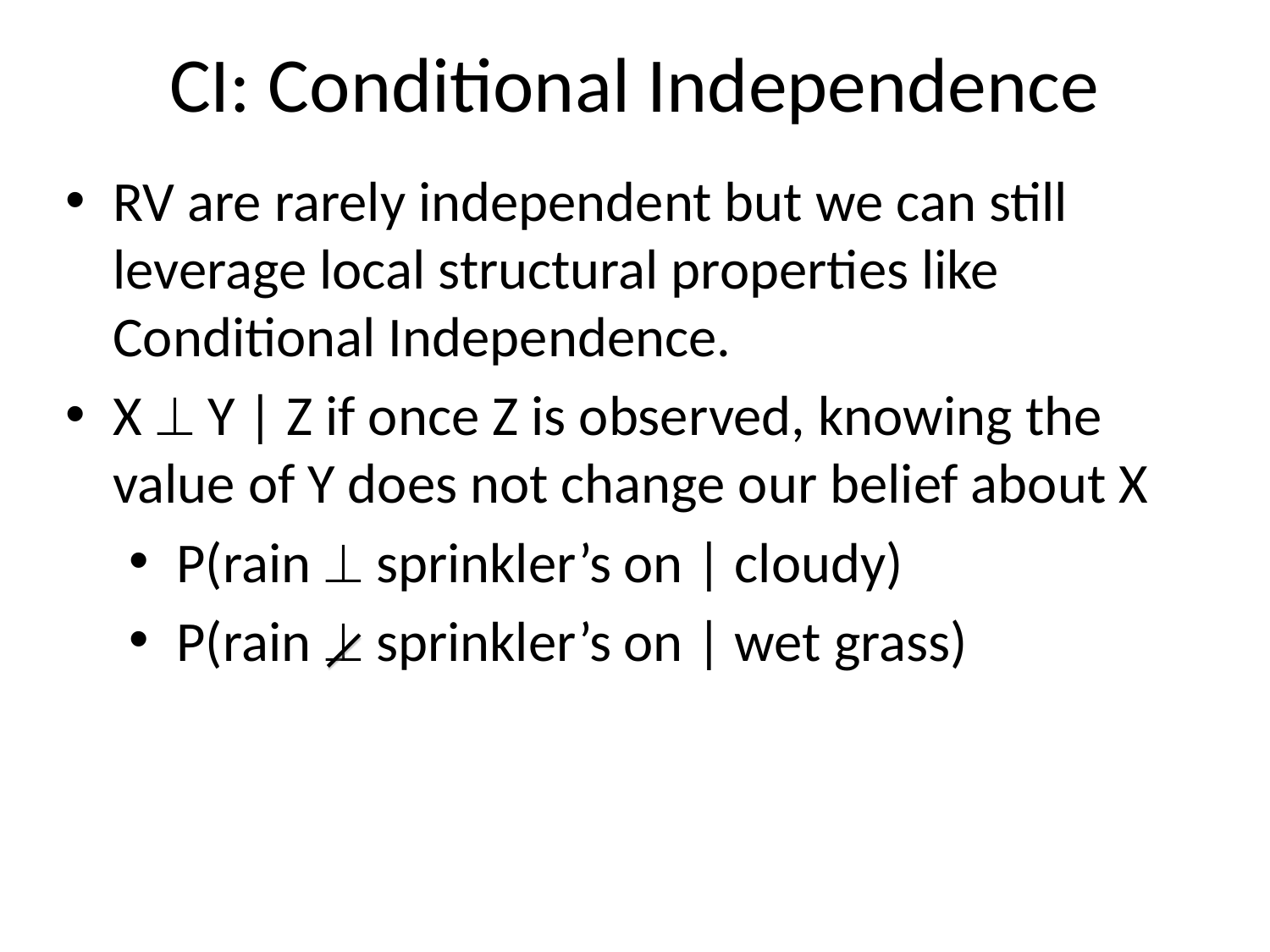

# CI: Conditional Independence
RV are rarely independent but we can still leverage local structural properties like Conditional Independence.
X ⊥ Y | Z if once Z is observed, knowing the value of Y does not change our belief about X
P(rain ⊥ sprinkler’s on | cloudy)
P(rain ⊥ sprinkler’s on | wet grass)